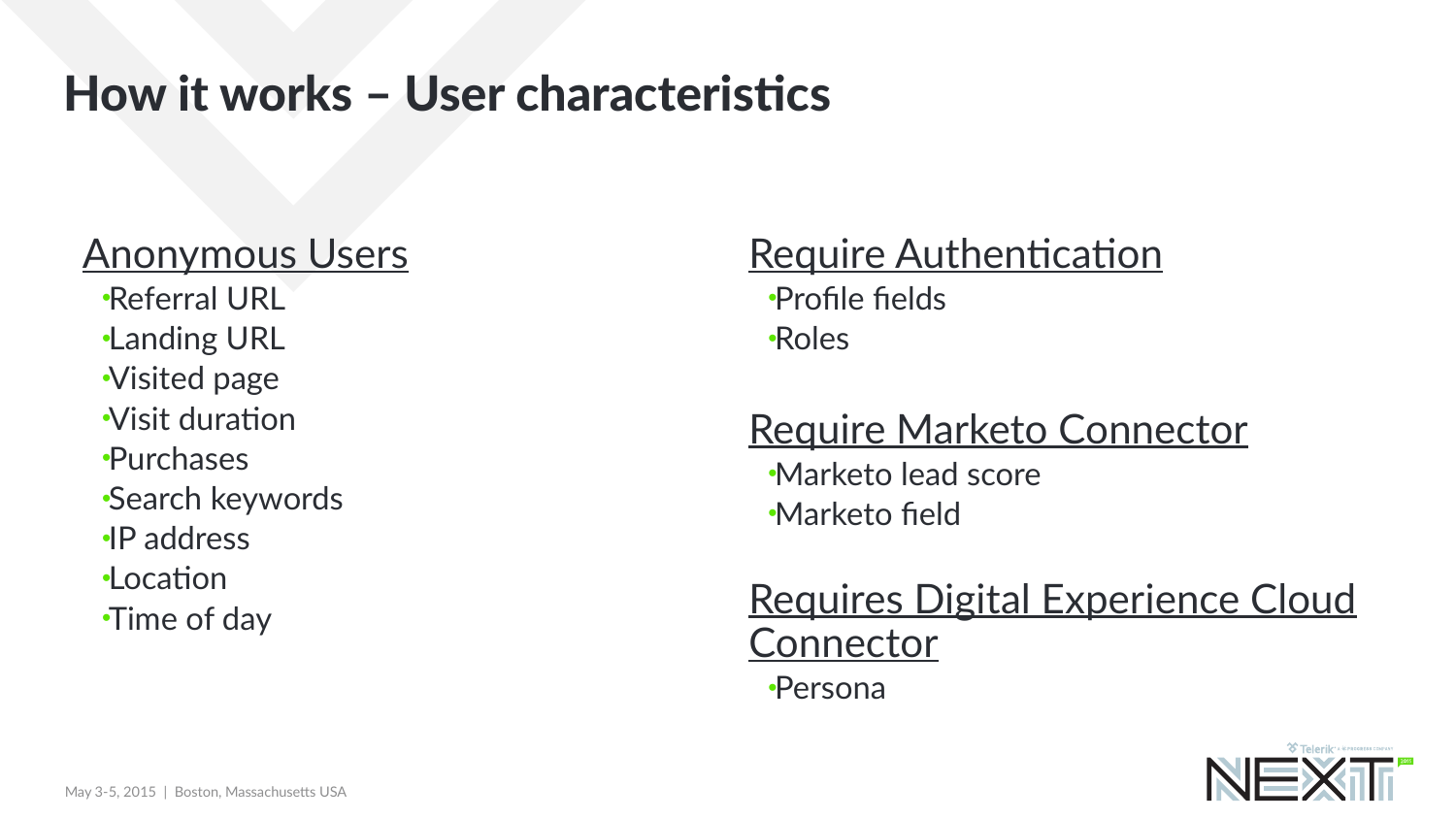

# How it works – User characteristics
Anonymous Users
Referral URL
Landing URL
Visited page
Visit duration
Purchases
Search keywords
IP address
Location
Time of day

Require Authentication
Profile fields
Roles

Require Marketo Connector
Marketo lead score
Marketo field

Requires Digital Experience Cloud Connector
Persona